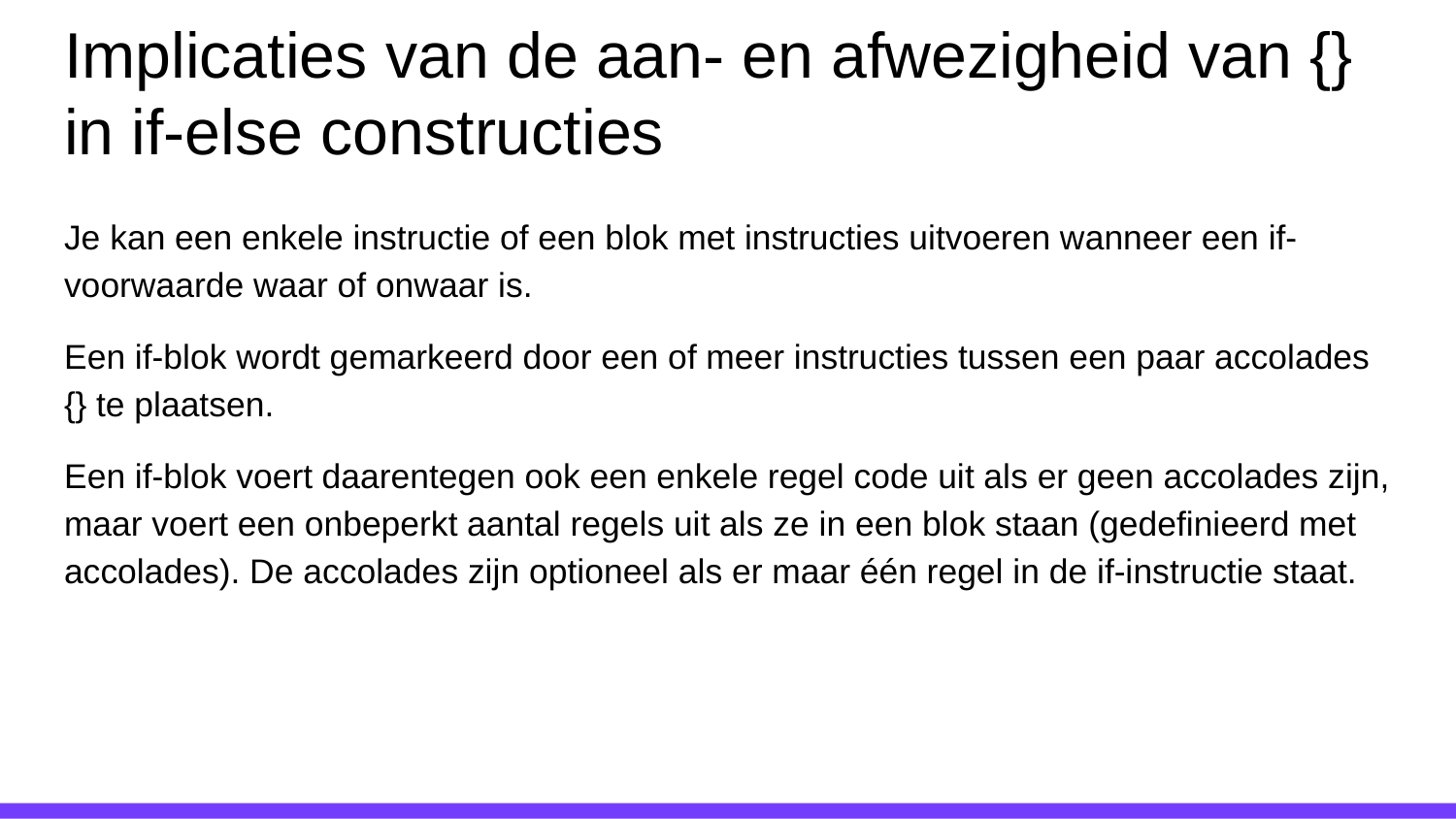

# Implicaties van de aan- en afwezigheid van {} in if-else constructies
Je kan een enkele instructie of een blok met instructies uitvoeren wanneer een if-voorwaarde waar of onwaar is.
Een if-blok wordt gemarkeerd door een of meer instructies tussen een paar accolades {} te plaatsen.
Een if-blok voert daarentegen ook een enkele regel code uit als er geen accolades zijn, maar voert een onbeperkt aantal regels uit als ze in een blok staan (gedefinieerd met accolades). De accolades zijn optioneel als er maar één regel in de if-instructie staat.